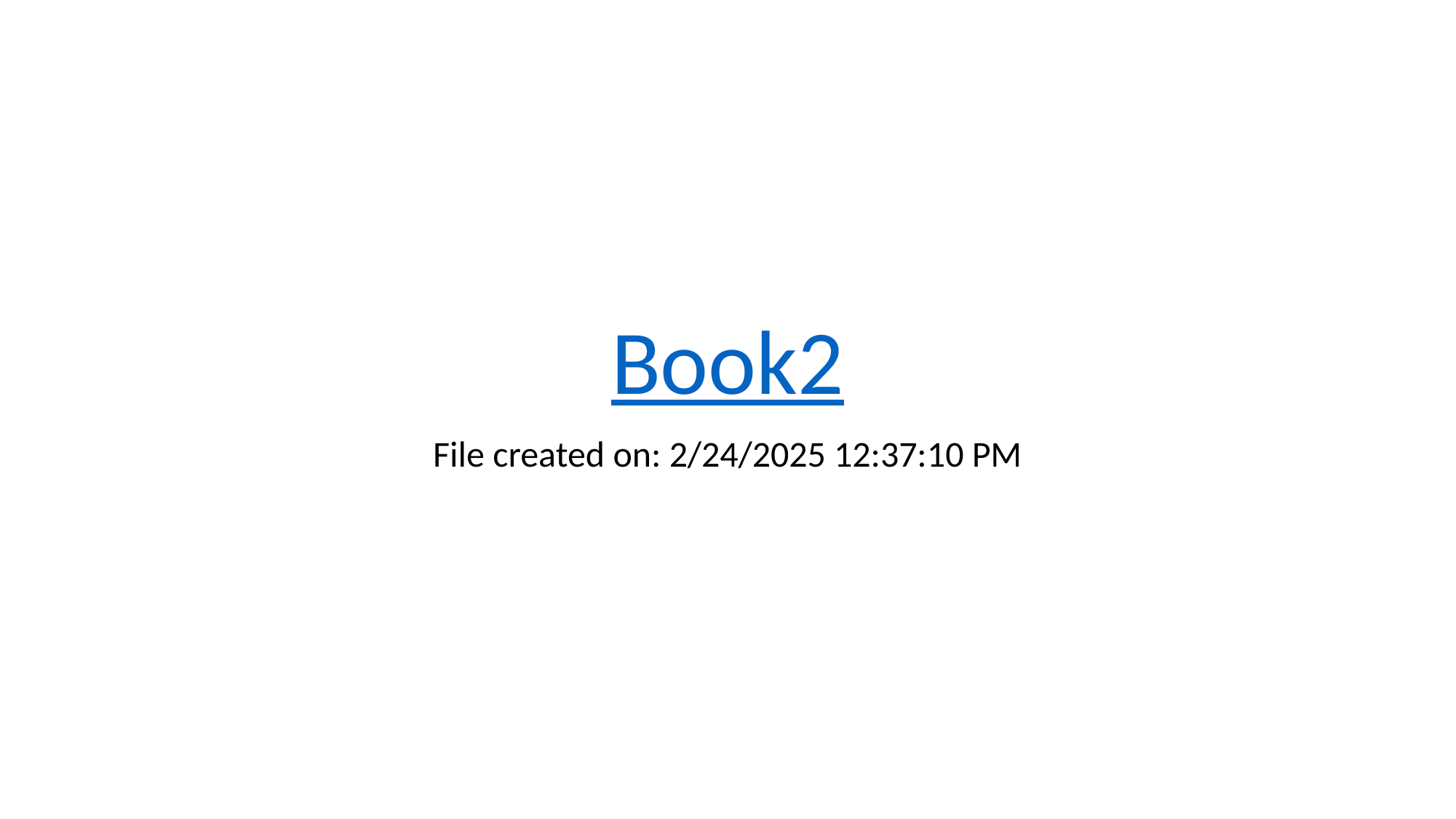

# Book2
File created on: 2/24/2025 12:37:10 PM